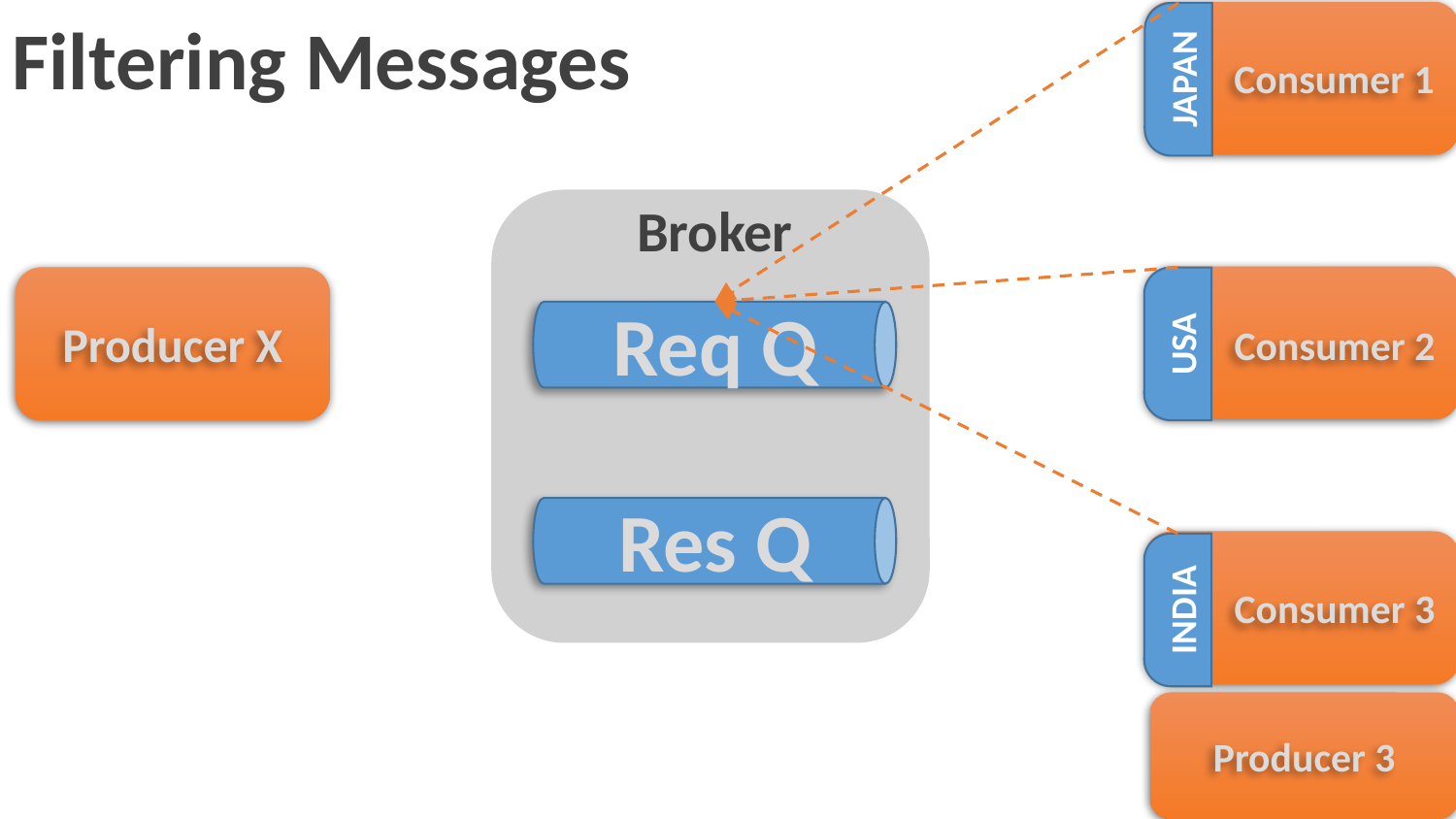

JAPAN
Consumer 1
Filtering Messages

Broker

USA
Consumer 2

Req Q
Producer X

Res Q

INDIA
Consumer 3

Producer 3